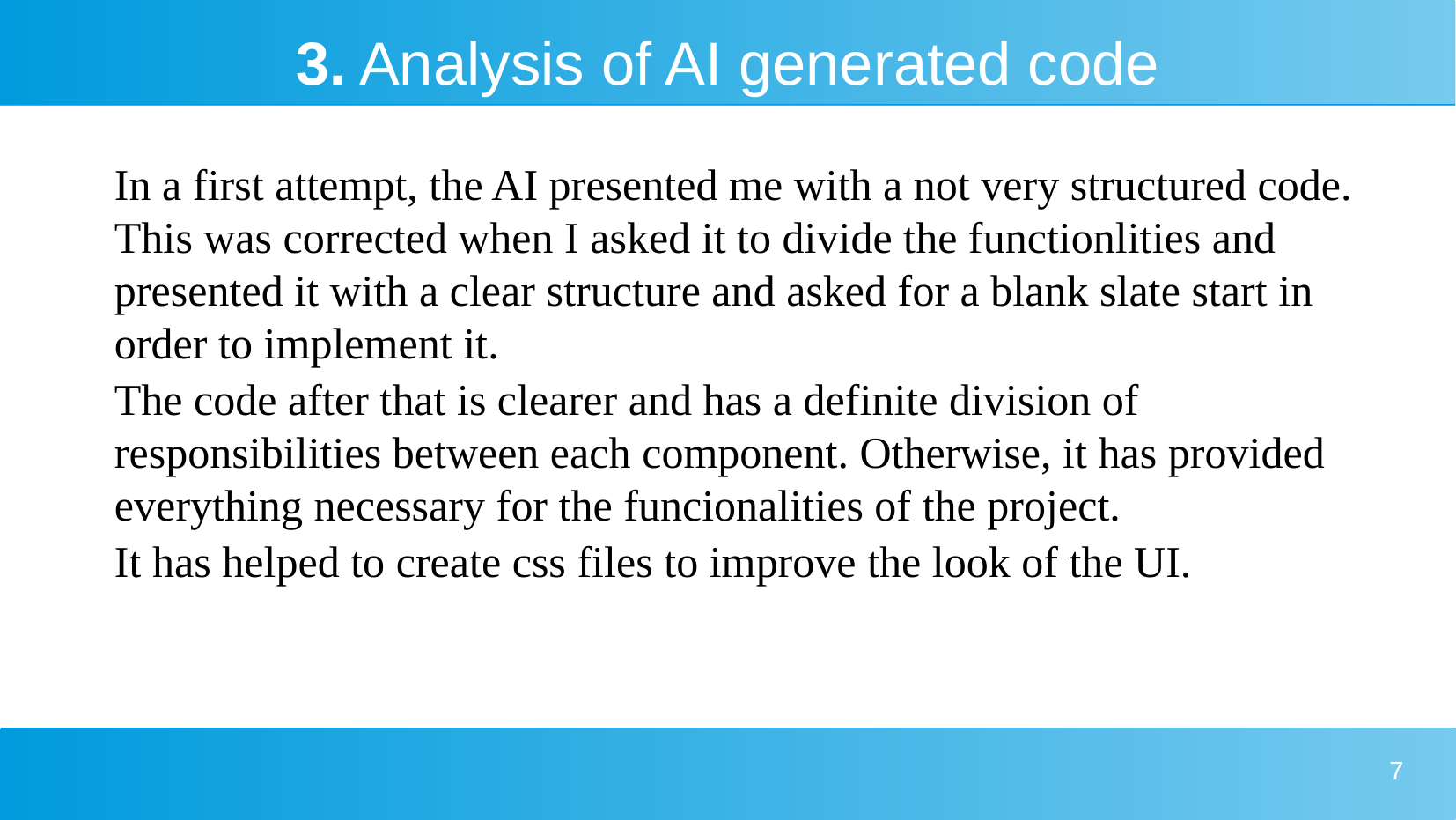

# 3. Analysis of AI generated code
In a first attempt, the AI presented me with a not very structured code. This was corrected when I asked it to divide the functionlities and presented it with a clear structure and asked for a blank slate start in order to implement it.
The code after that is clearer and has a definite division of responsibilities between each component. Otherwise, it has provided everything necessary for the funcionalities of the project.
It has helped to create css files to improve the look of the UI.
7